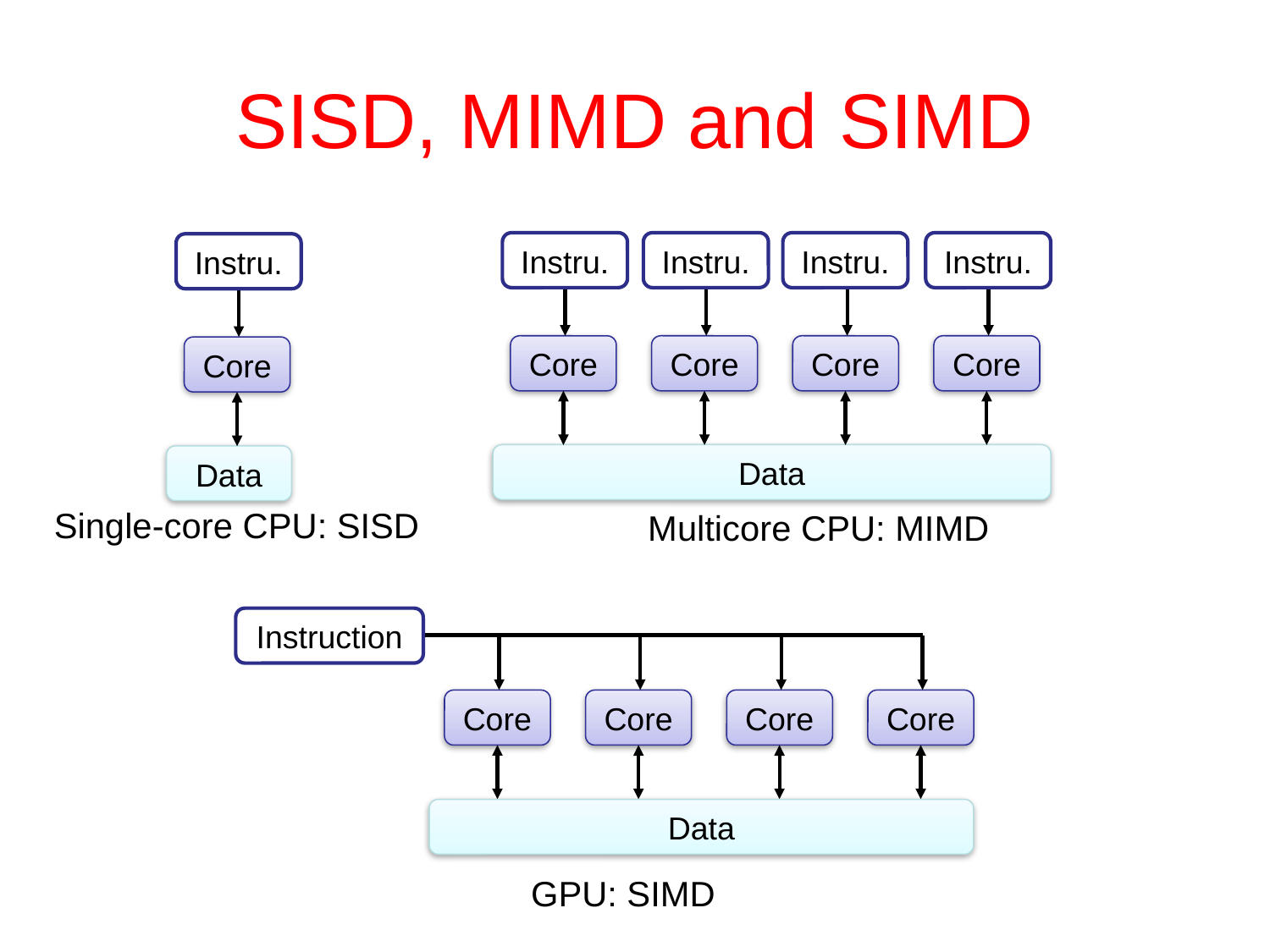

# SISD, MIMD and SIMD
Instru.
Instru.
Instru.
Instru.
Core
Core
Core
Core
Data
Instru.
Core
Data
Single-core CPU: SISD
Multicore CPU: MIMD
Instruction
Core
Core
Core
Core
Data
GPU: SIMD